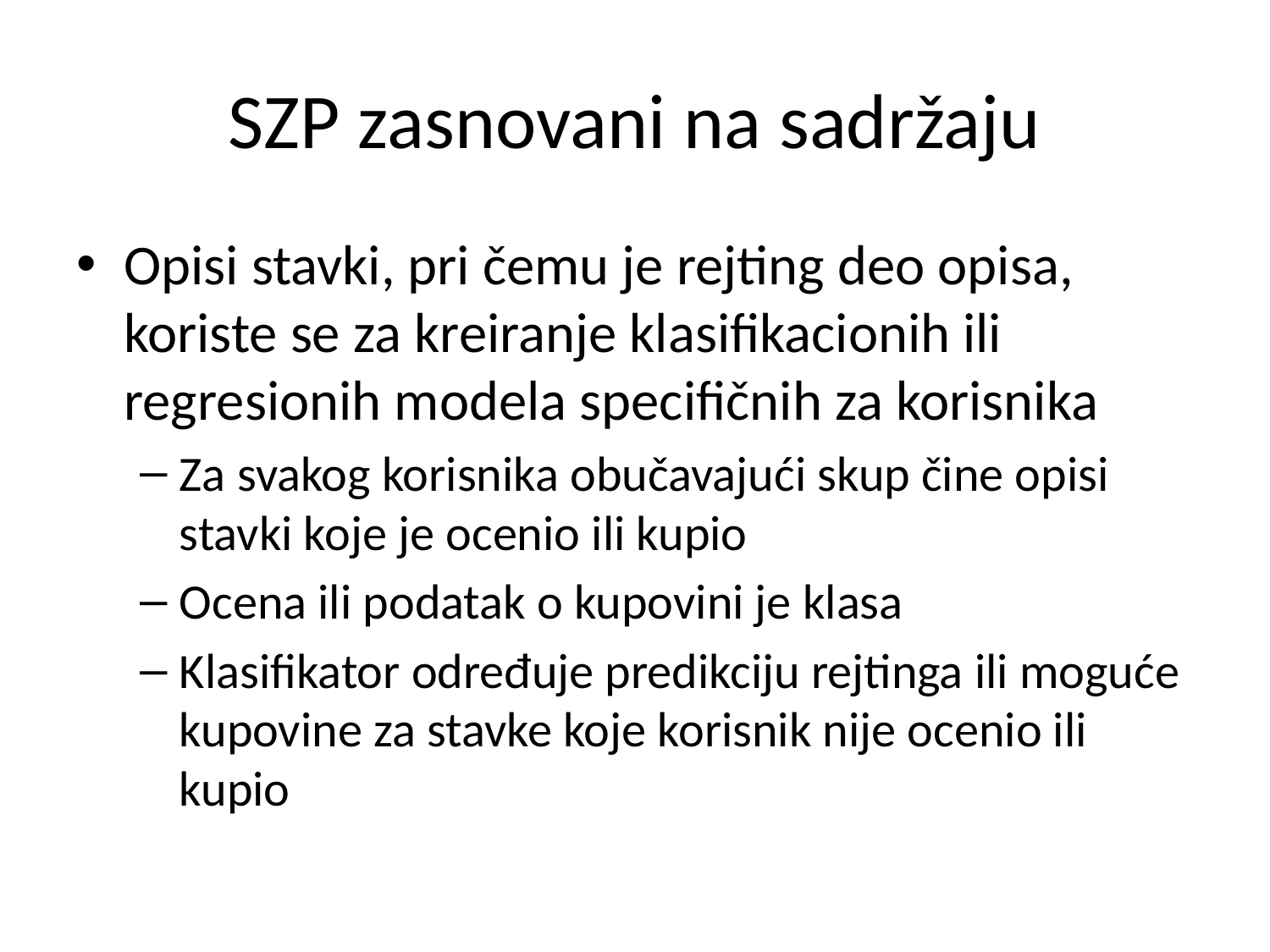

# SZP zasnovani na sadržaju
Opisi stavki, pri čemu je rejting deo opisa, koriste se za kreiranje klasifikacionih ili regresionih modela specifičnih za korisnika
Za svakog korisnika obučavajući skup čine opisi stavki koje je ocenio ili kupio
Ocena ili podatak o kupovini je klasa
Klasifikator određuje predikciju rejtinga ili moguće kupovine za stavke koje korisnik nije ocenio ili kupio